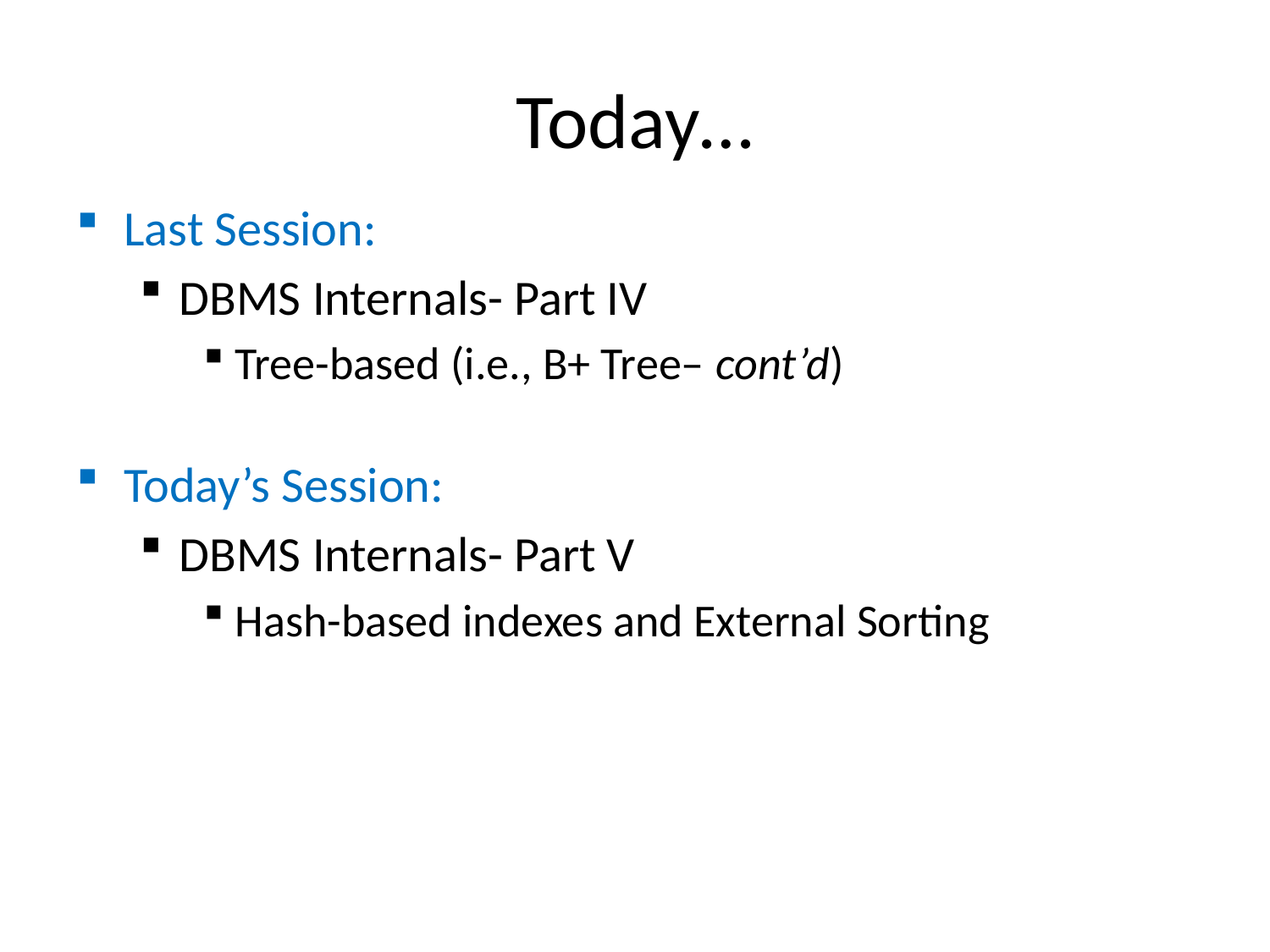

# Today…
Last Session:
DBMS Internals- Part IV
Tree-based (i.e., B+ Tree– cont’d)

Today’s Session:
DBMS Internals- Part V
Hash-based indexes and External Sorting